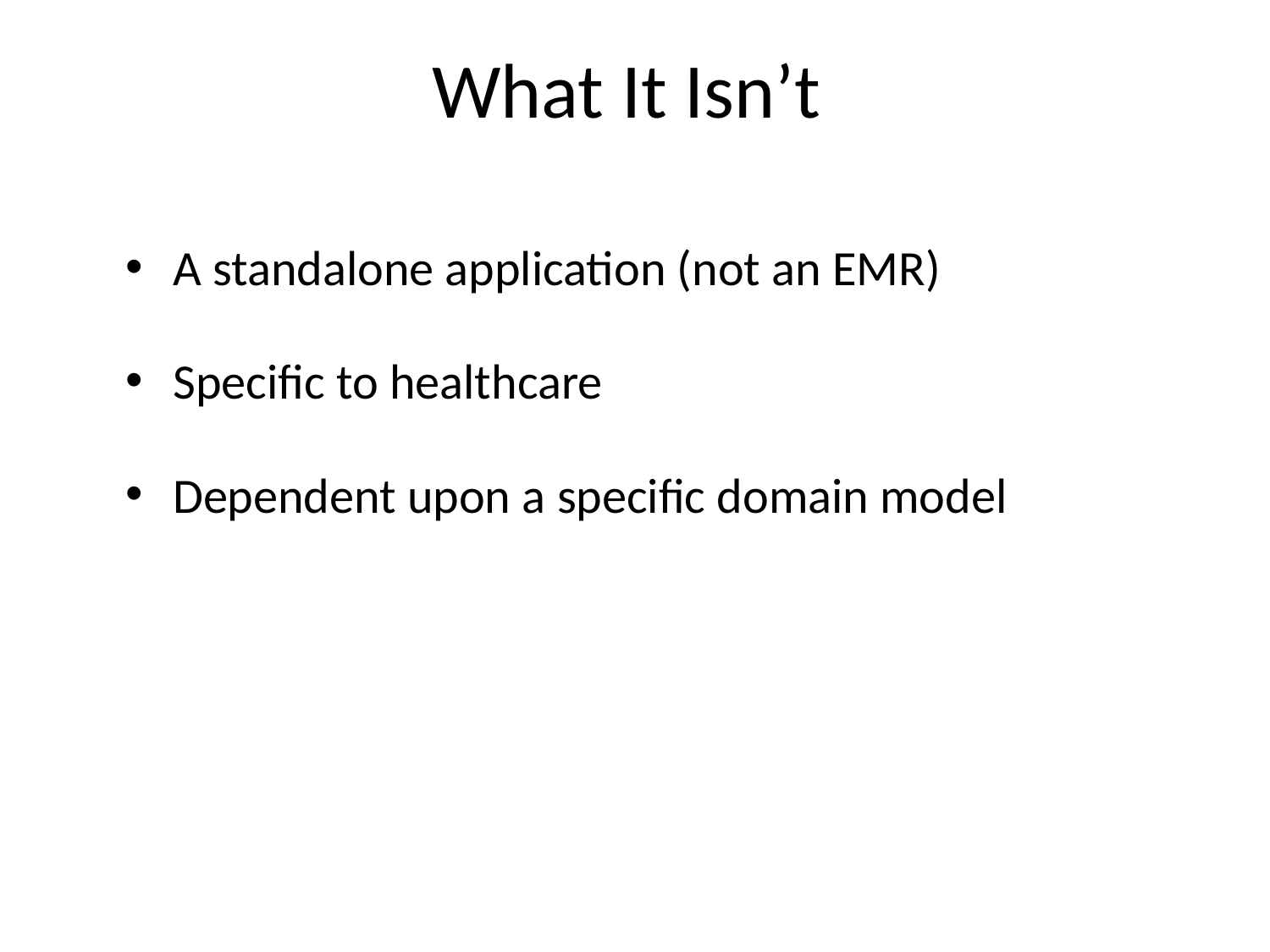

What It Isn’t
A standalone application (not an EMR)
Specific to healthcare
Dependent upon a specific domain model